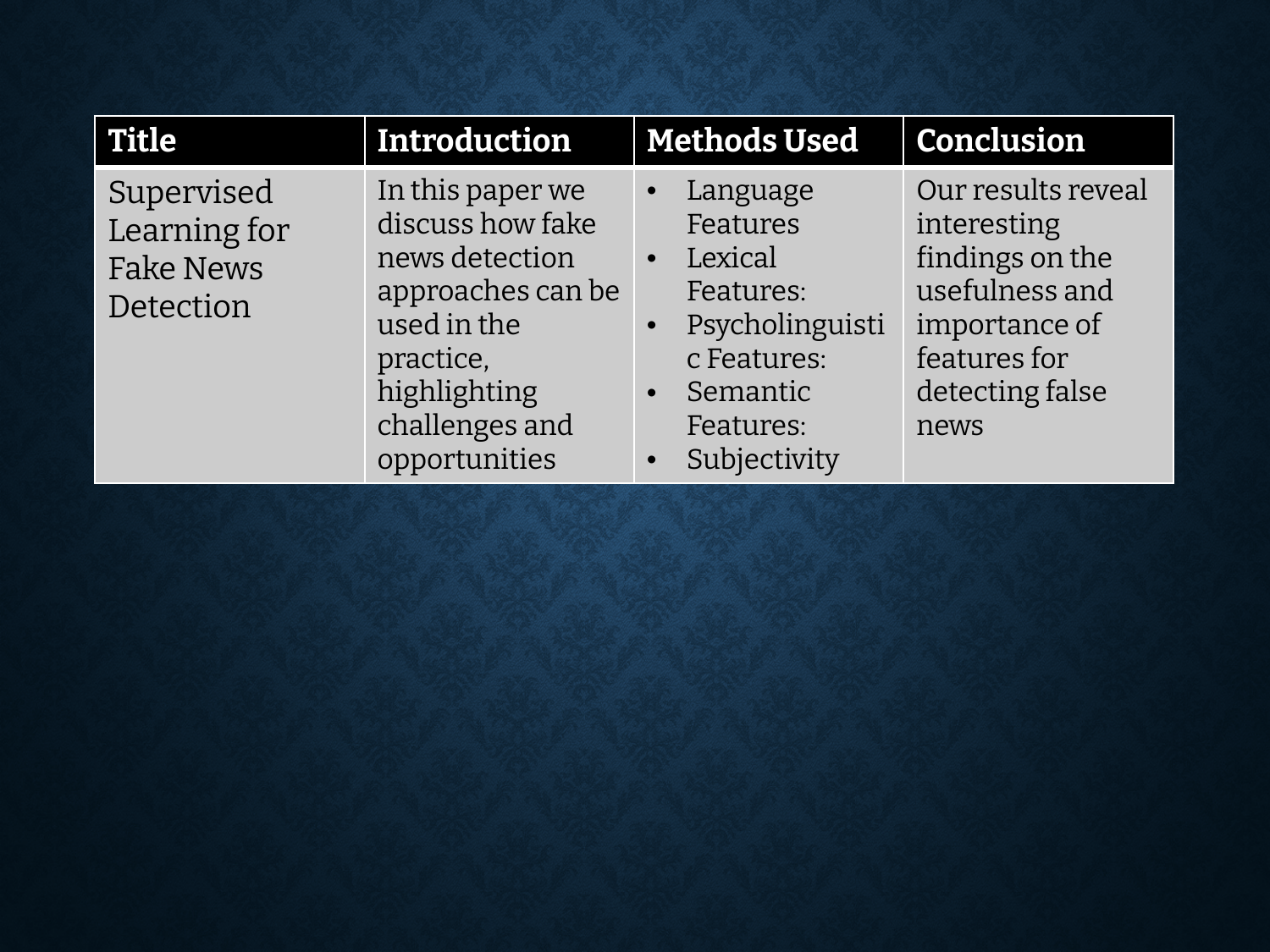

| Title | Introduction | Methods Used | Conclusion |
| --- | --- | --- | --- |
| Supervised Learning for Fake News Detection | In this paper we discuss how fake news detection approaches can be used in the practice, highlighting challenges and opportunities | Language Features Lexical Features: Psycholinguistic Features: Semantic Features: Subjectivity | Our results reveal interesting findings on the usefulness and importance of features for detecting false news |